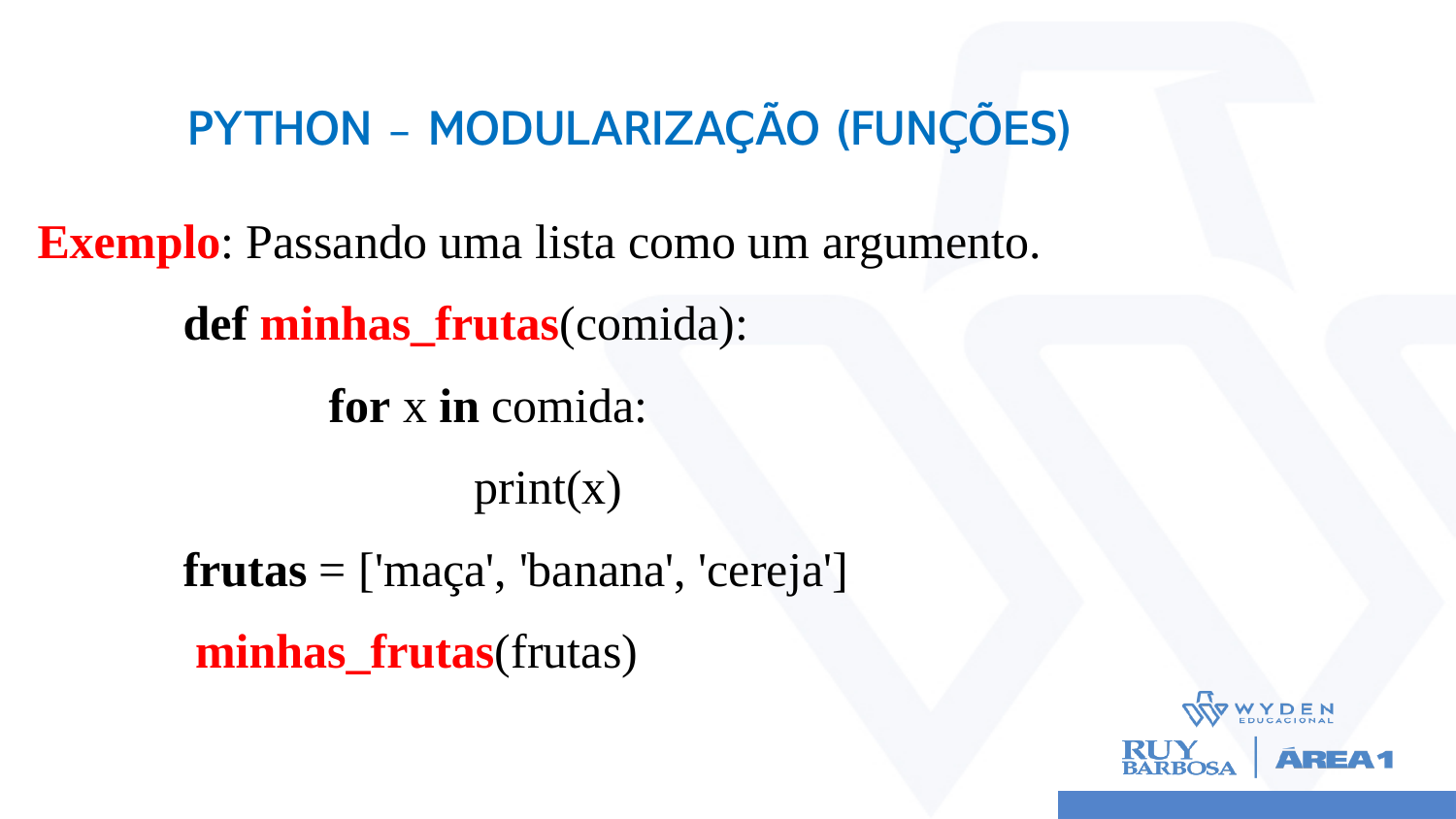

# Python – MODULARIZAÇÃO (Funções)
Exemplo: Passando uma lista como um argumento.
	def minhas_frutas(comida):
  		for x in comida:
    			print(x)
	frutas = ['maça', 'banana', 'cereja']
	 minhas_frutas(frutas)